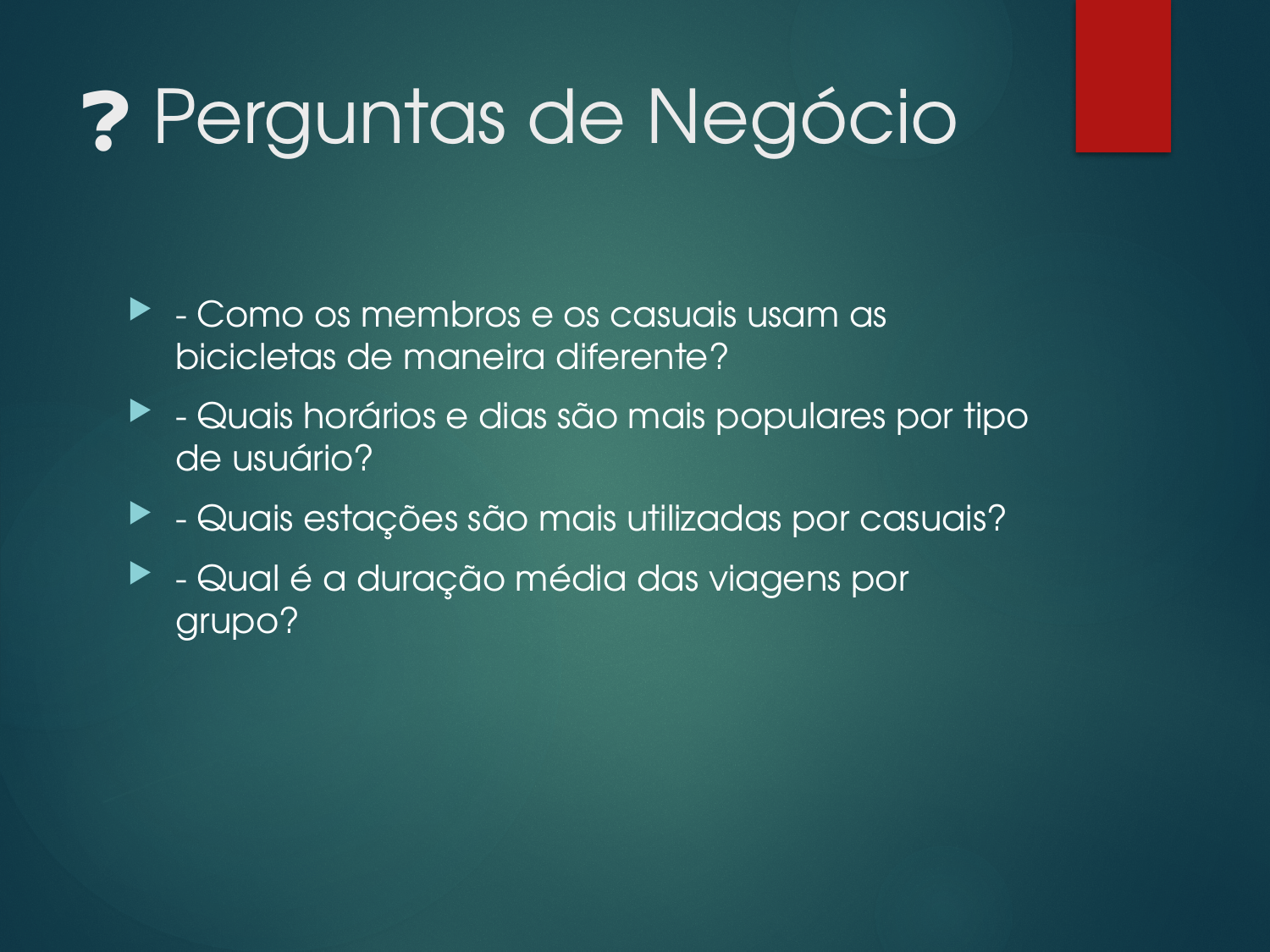

# ❓ Perguntas de Negócio
- Como os membros e os casuais usam as bicicletas de maneira diferente?
- Quais horários e dias são mais populares por tipo de usuário?
- Quais estações são mais utilizadas por casuais?
- Qual é a duração média das viagens por grupo?